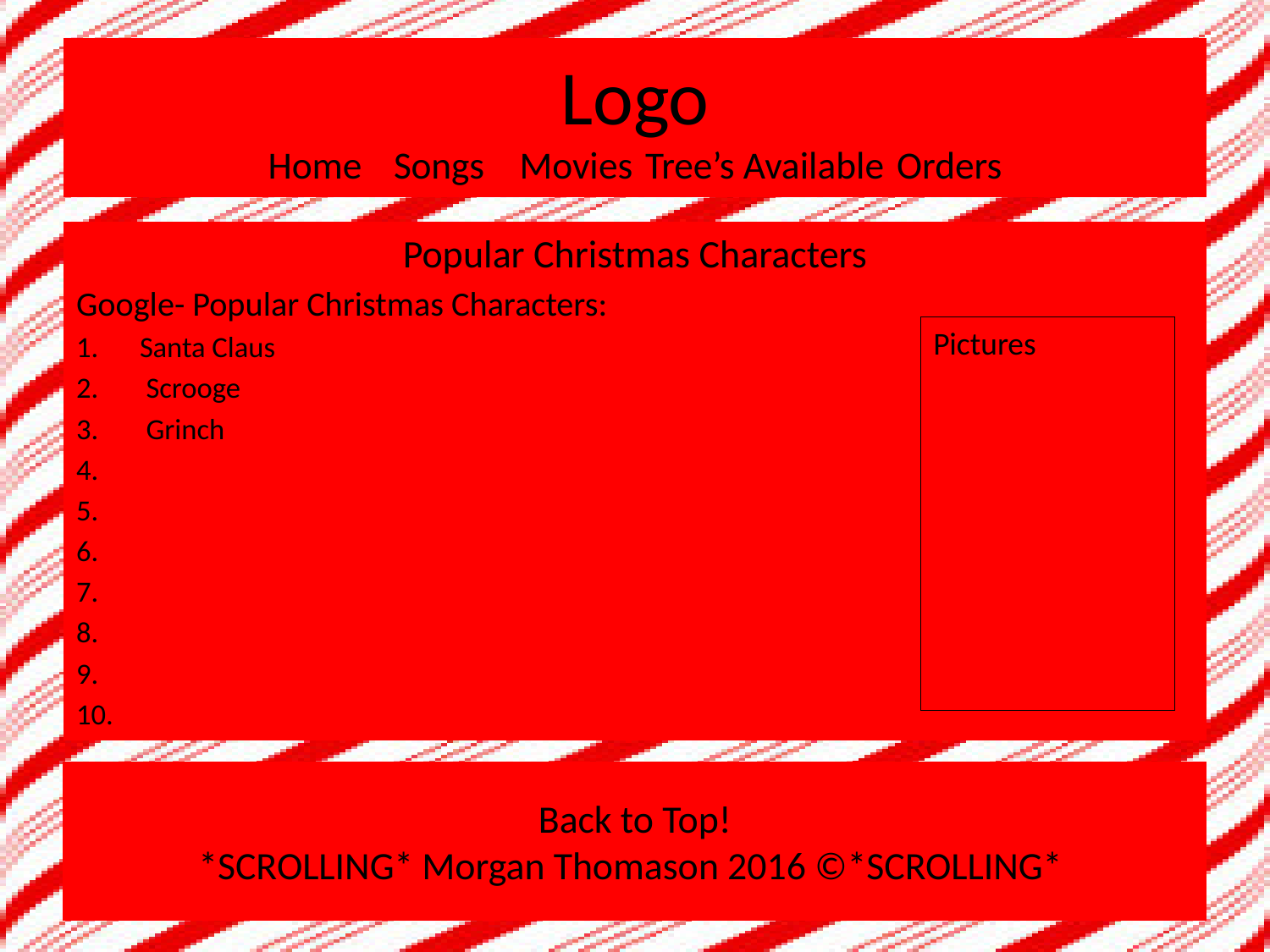

# Logo Home		Songs		Movies		Tree’s Available	Orders
Popular Christmas Characters
Google- Popular Christmas Characters:
Santa Claus
 Scrooge
 Grinch

Pictures

Back to Top!
*SCROLLING* Morgan Thomason 2016 ©*SCROLLING*